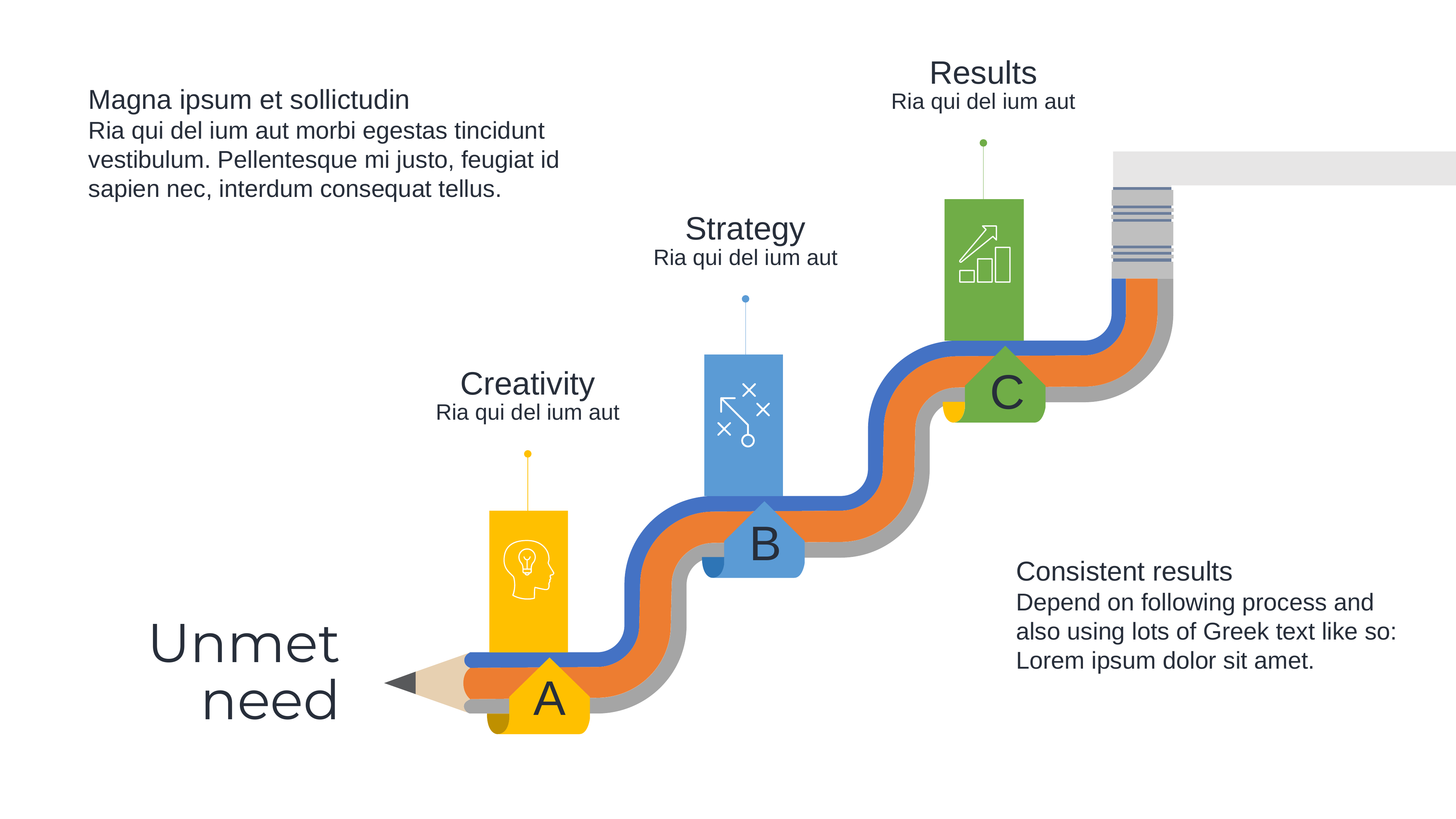

Results
Ria qui del ium aut
Magna ipsum et sollictudin
Ria qui del ium aut morbi egestas tincidunt vestibulum. Pellentesque mi justo, feugiat id sapien nec, interdum consequat tellus.

Strategy
Ria qui del ium aut

C

Creativity
Ria qui del ium aut

B

Consistent results
Depend on following process and also using lots of Greek text like so: Lorem ipsum dolor sit amet.
Unmet need

A